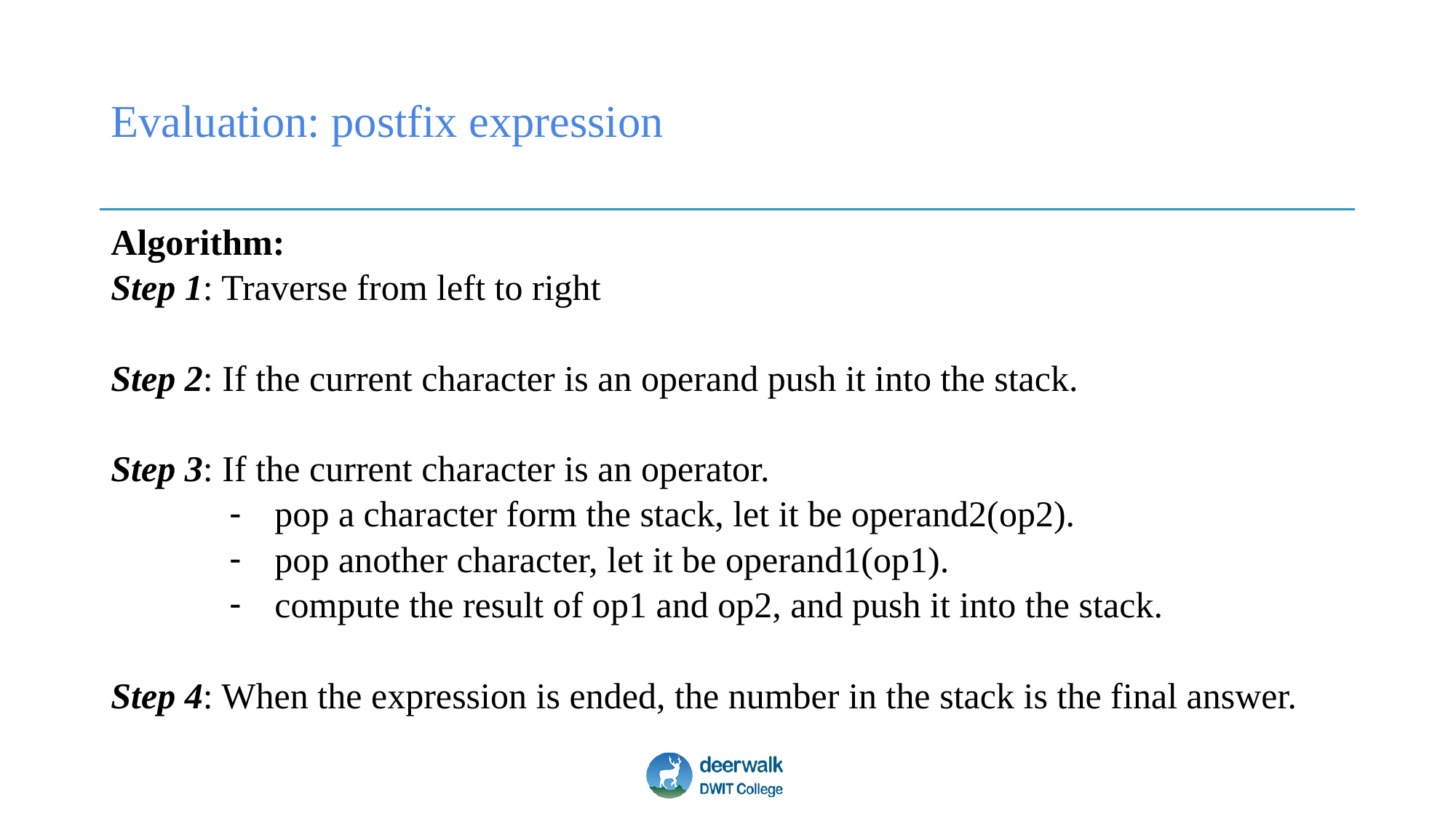

# Evaluation: postfix expression
Algorithm:
Step 1: Traverse from left to right

Step 2: If the current character is an operand push it into the stack.

Step 3: If the current character is an operator.
pop a character form the stack, let it be operand2(op2).
pop another character, let it be operand1(op1).
compute the result of op1 and op2, and push it into the stack.

Step 4: When the expression is ended, the number in the stack is the final answer.